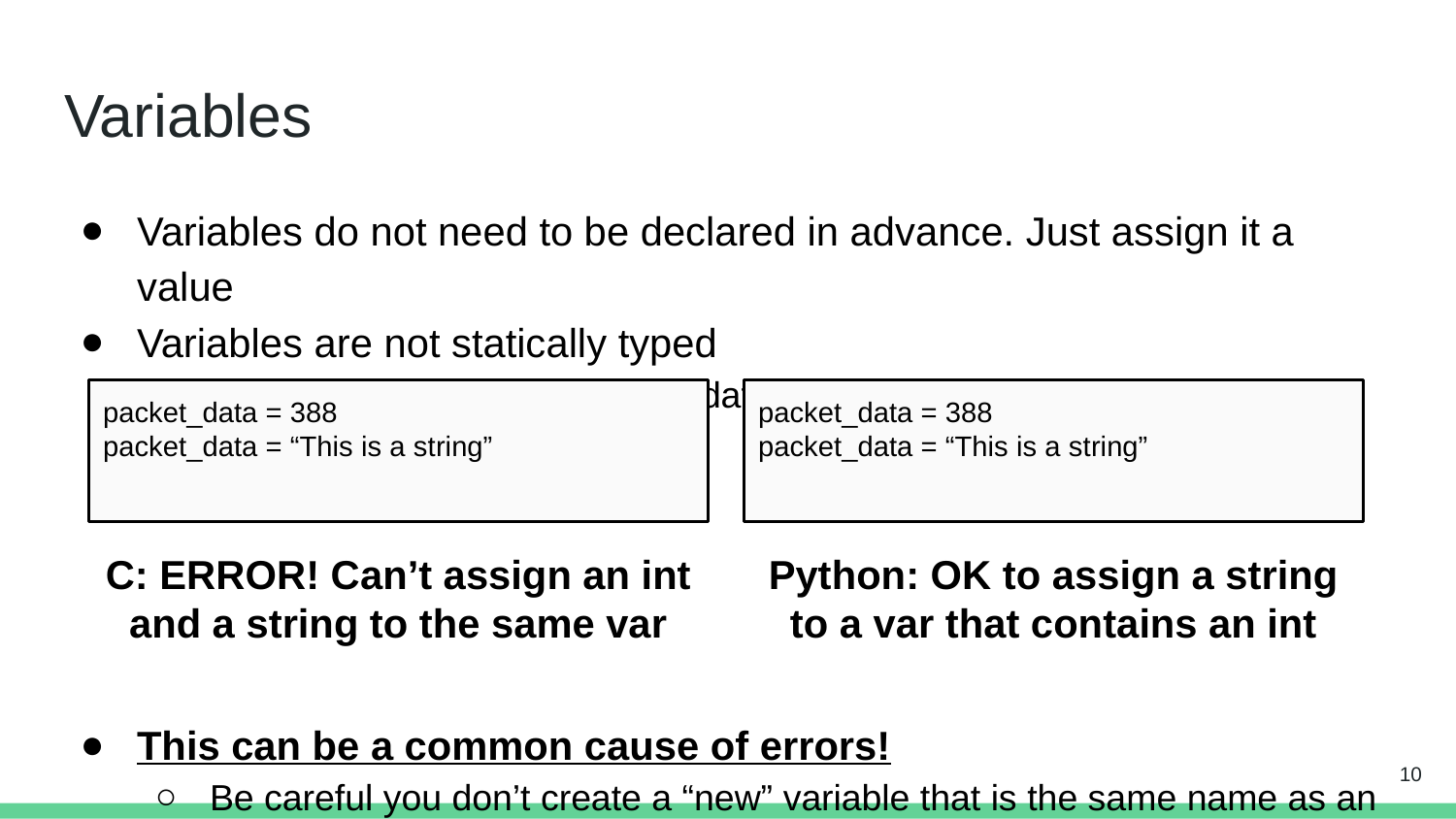

# Variables
Variables do not need to be declared in advance. Just assign it a value
Variables are not statically typed
You can assign a value of any data type to any variable

This can be a common cause of errors!
Be careful you don’t create a “new” variable that is the same name as an old one, as you’ll just overwrite the old one.
packet_data = 388
packet_data = “This is a string”

packet_data = 388
packet_data = “This is a string”

C: ERROR! Can’t assign an int and a string to the same var
Python: OK to assign a string to a var that contains an int
10